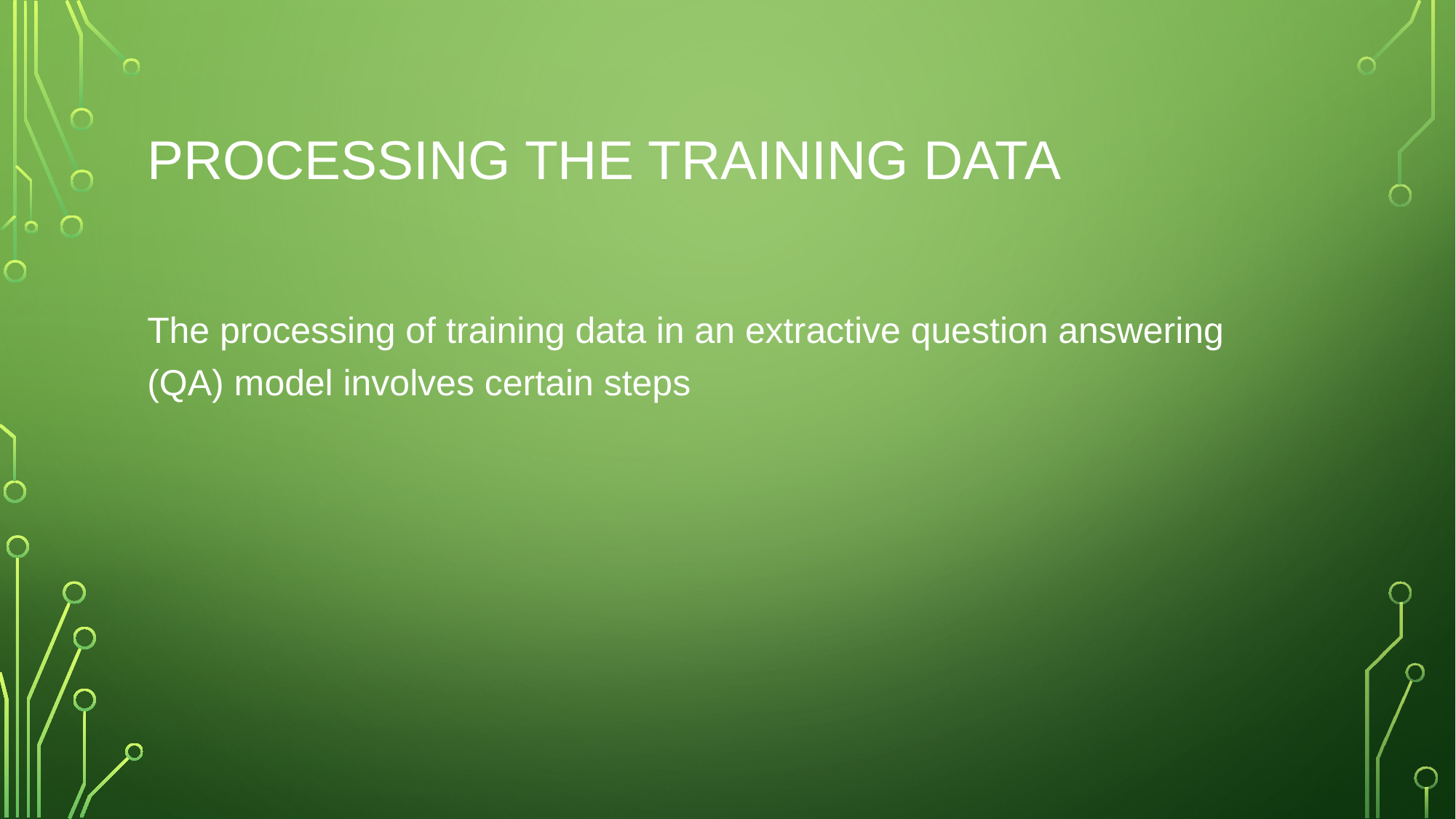

# Processing the training data
The processing of training data in an extractive question answering (QA) model involves certain steps